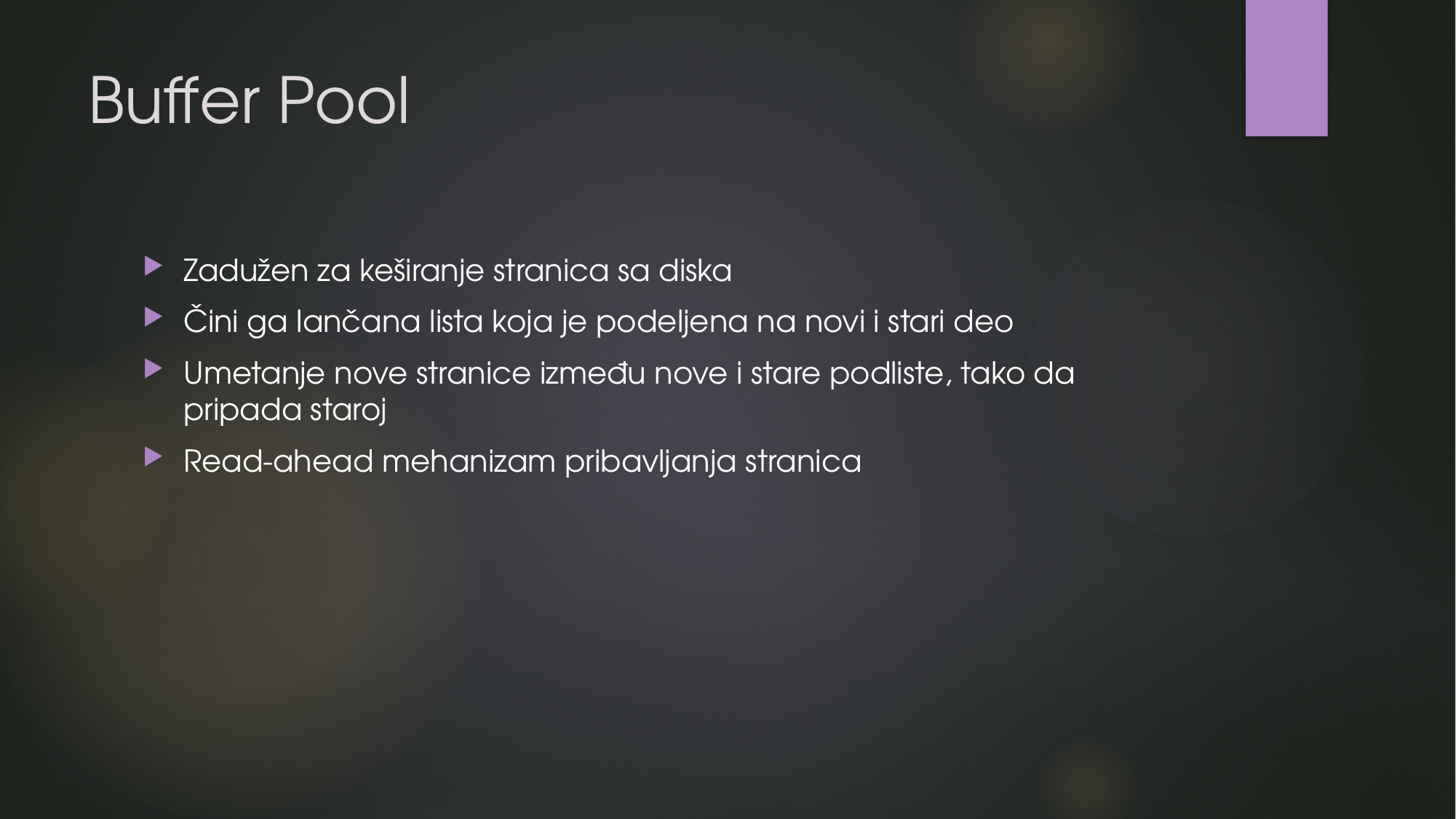

# Buffer Pool
Zadužen za keširanje stranica sa diska
Čini ga lančana lista koja je podeljena na novi i stari deo
Umetanje nove stranice između nove i stare podliste, tako da pripada staroj
Read-ahead mehanizam pribavljanja stranica